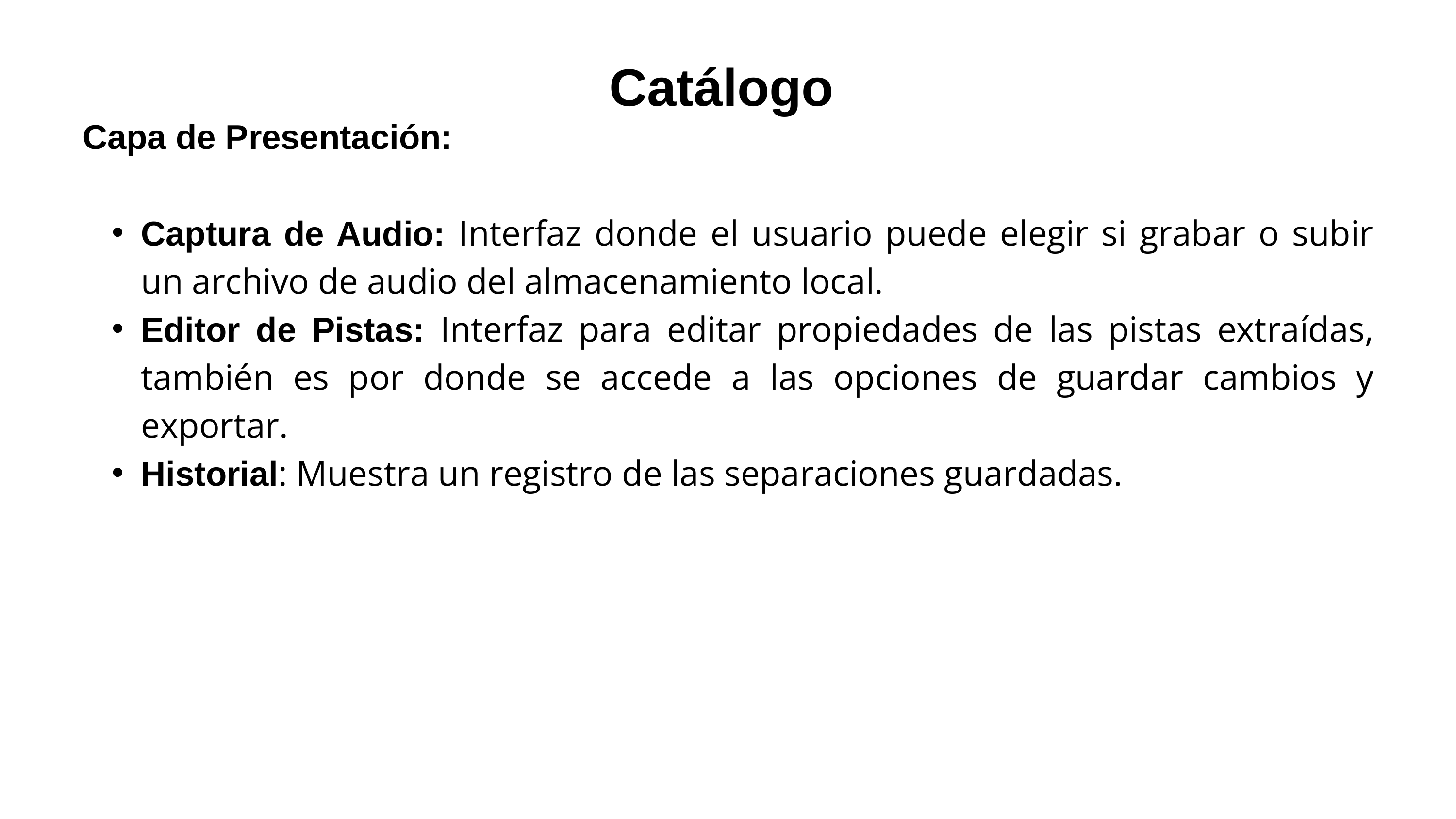

Catálogo
Capa de Presentación:

Captura de Audio: Interfaz donde el usuario puede elegir si grabar o subir un archivo de audio del almacenamiento local.
Editor de Pistas: Interfaz para editar propiedades de las pistas extraídas, también es por donde se accede a las opciones de guardar cambios y exportar.
Historial: Muestra un registro de las separaciones guardadas.